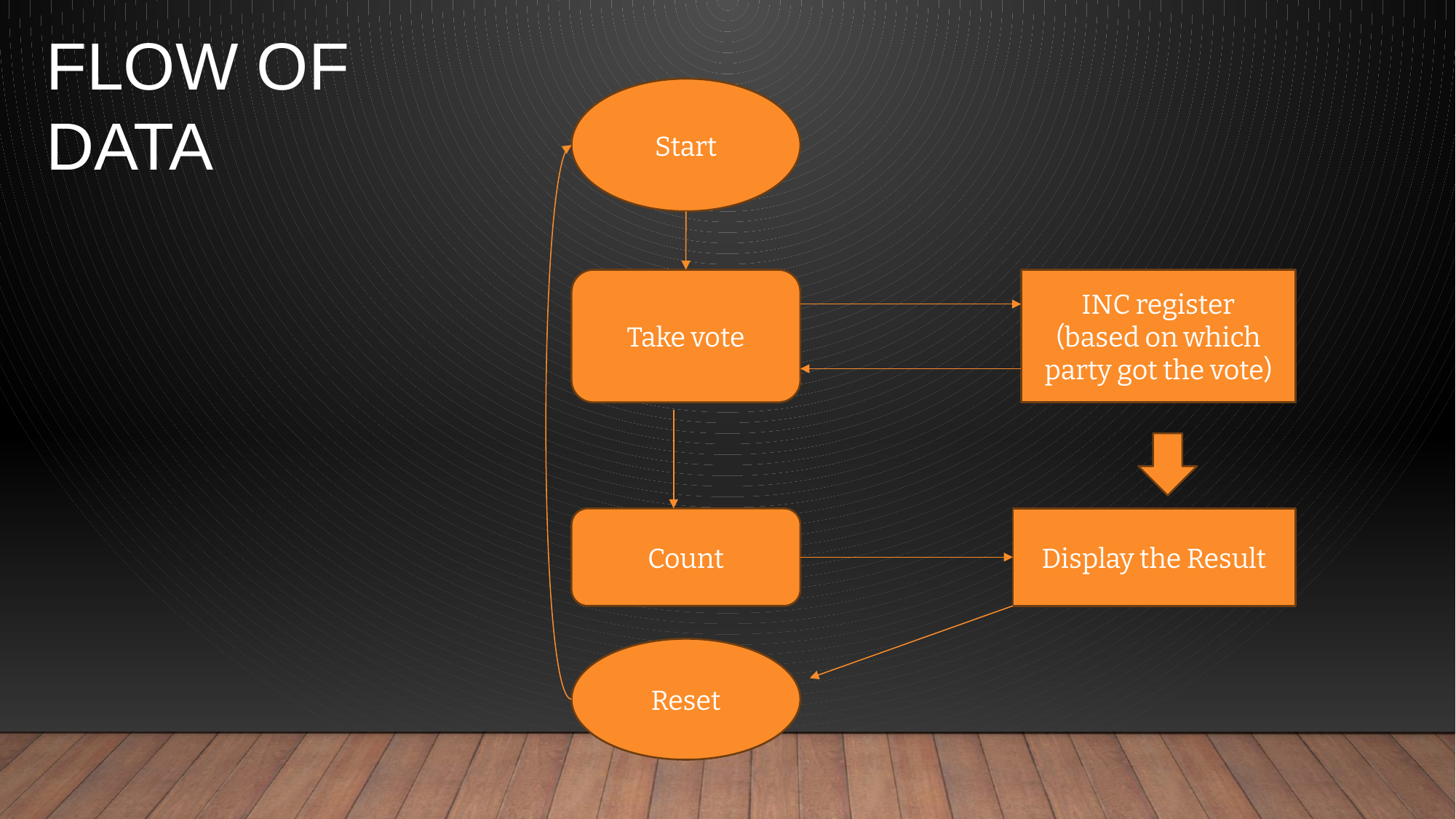

FLOW OF DATA
Start
INC register
(based on which party got the vote)
Take vote

Count
Display the Result
Reset